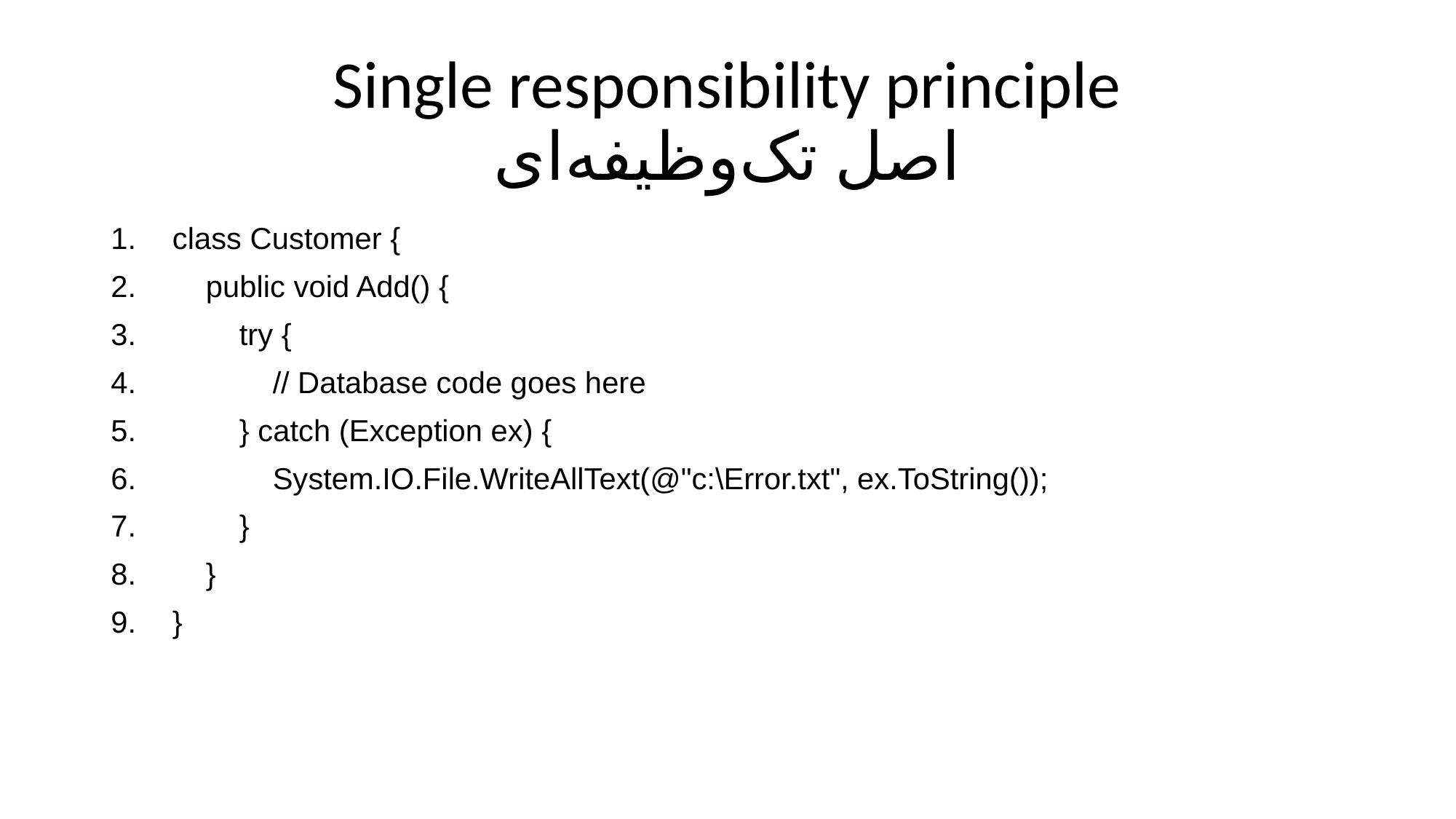

# Single responsibility principle اصل تک‌وظیفه‌ای
class Customer {
    public void Add() {
        try {
            // Database code goes here
        } catch (Exception ex) {
            System.IO.File.WriteAllText(@"c:\Error.txt", ex.ToString());
        }
    }
}